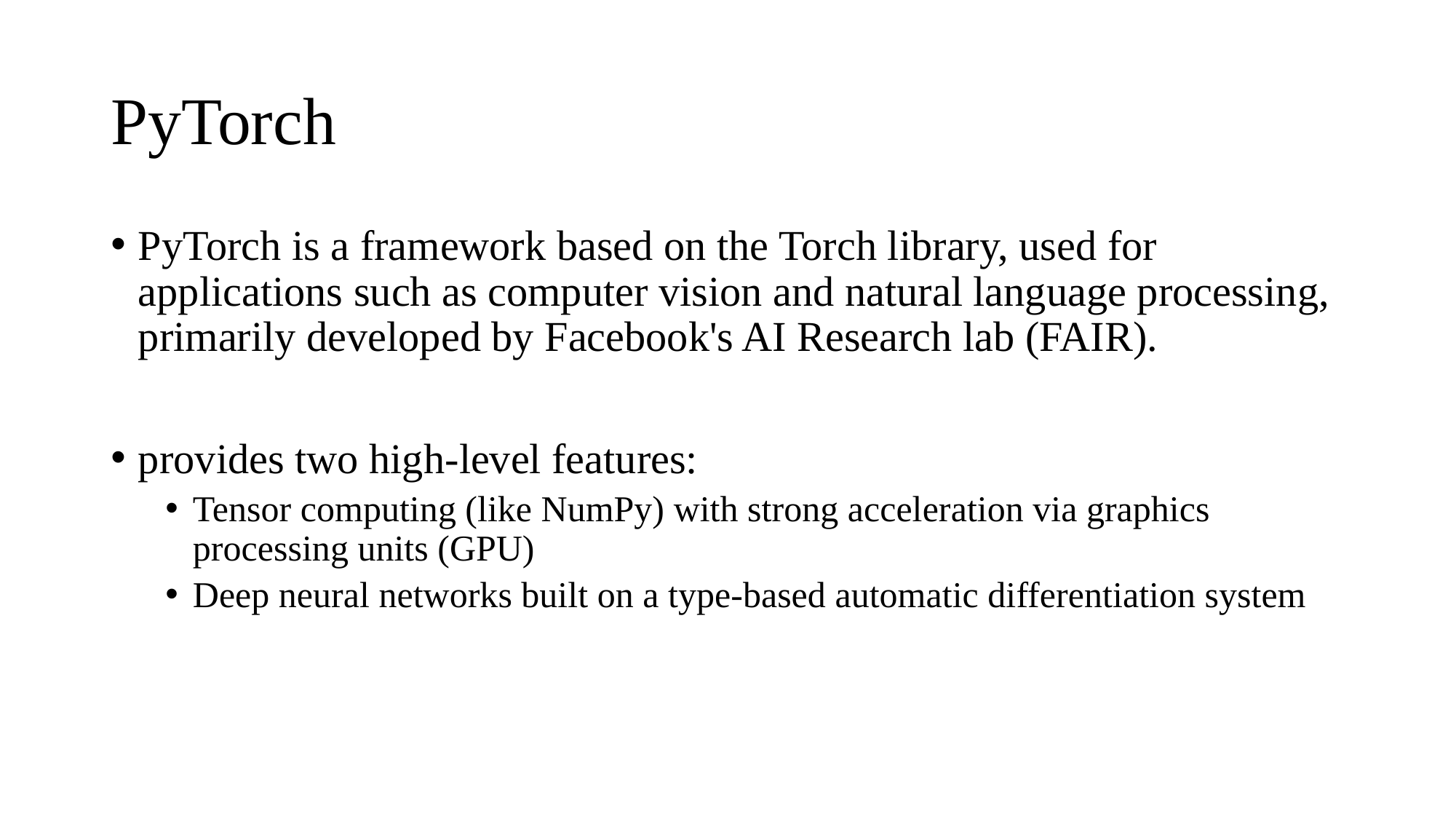

# PyTorch
PyTorch is a framework based on the Torch library, used for applications such as computer vision and natural language processing, primarily developed by Facebook's AI Research lab (FAIR).

provides two high-level features:
Tensor computing (like NumPy) with strong acceleration via graphics processing units (GPU)
Deep neural networks built on a type-based automatic differentiation system